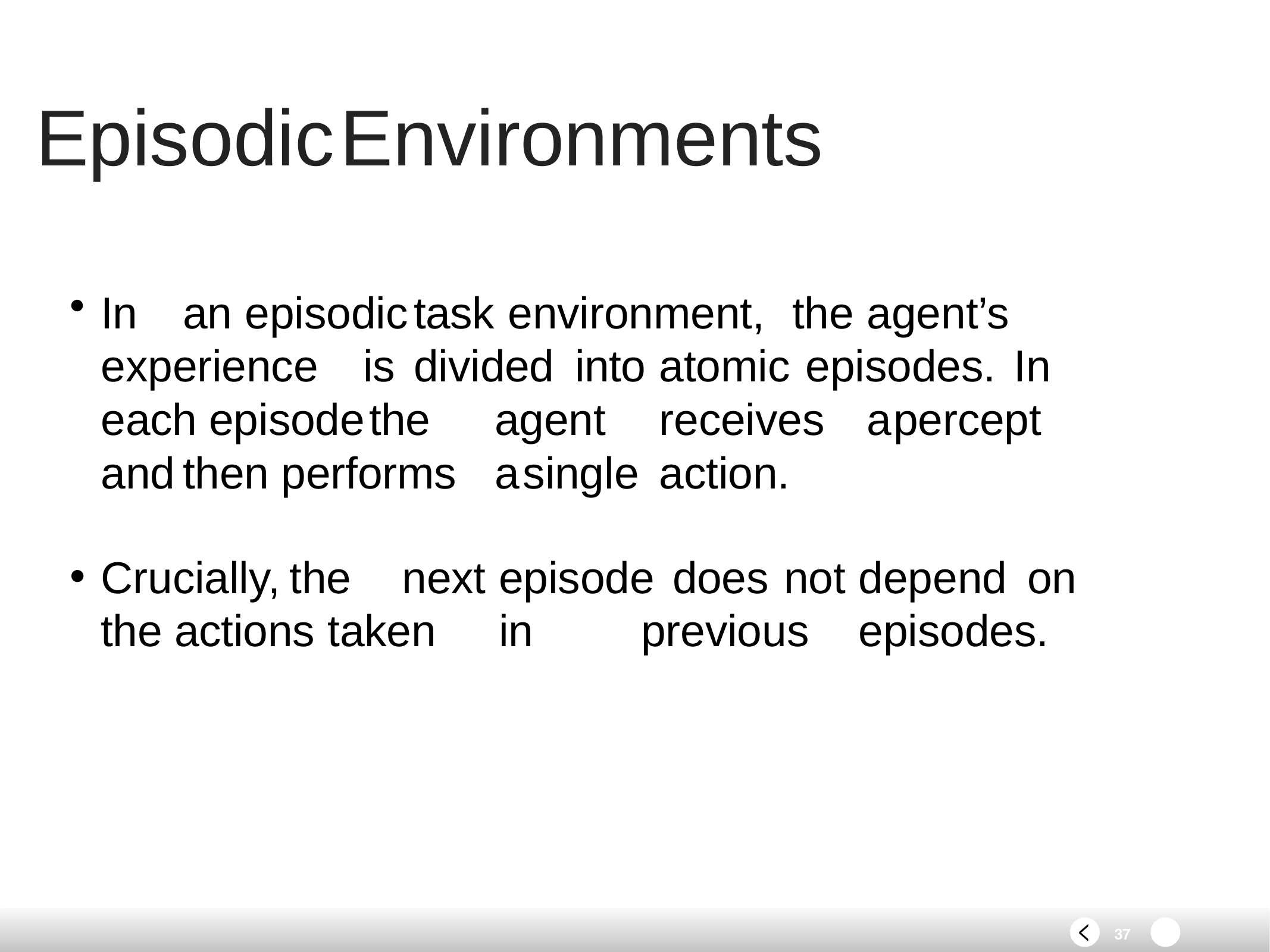

# Episodic	Environments
In	an	episodic	task	environment,	the	agent’s experience		is	divided	into	atomic		episodes.	In	each episode	the	agent	receives	a	percept	and	then performs	a	single	action.

Crucially,	the	next	episode	does	not	depend	on	the actions	taken		in	previous	episodes.
<
37	>